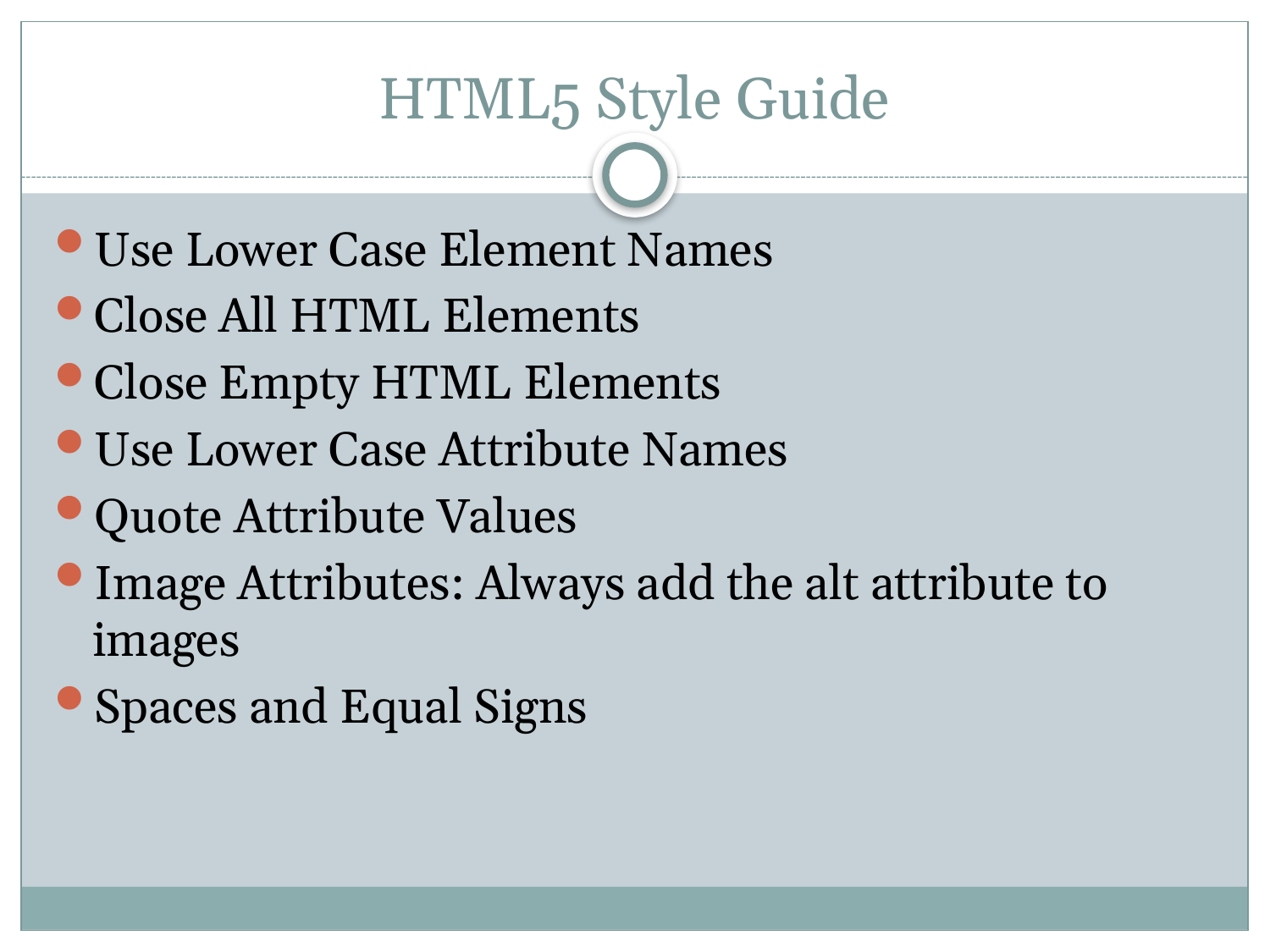

# HTML5 Style Guide
Use Lower Case Element Names
Close All HTML Elements
Close Empty HTML Elements
Use Lower Case Attribute Names
Quote Attribute Values
Image Attributes: Always add the alt attribute to images
Spaces and Equal Signs